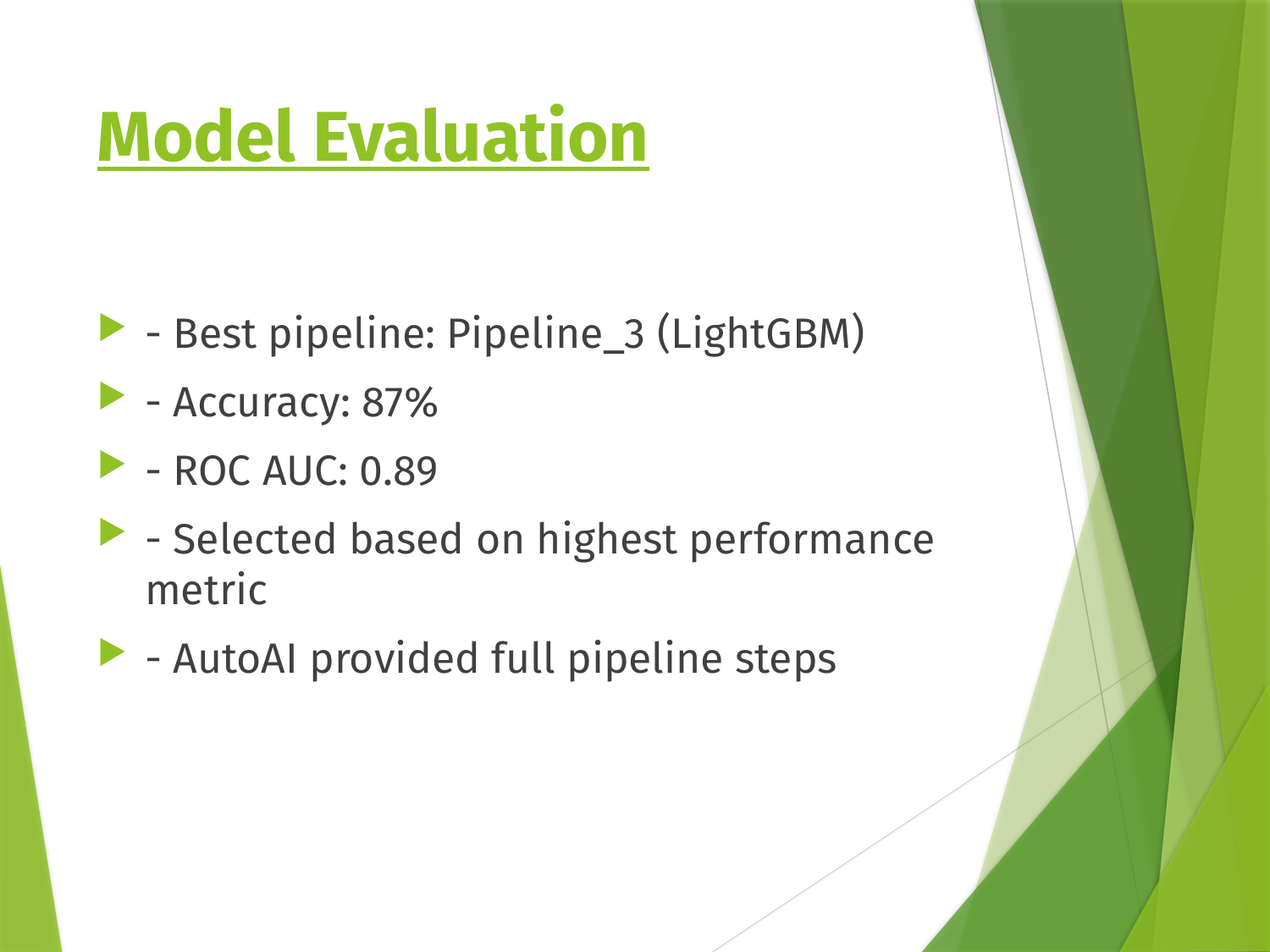

# Model Evaluation
- Best pipeline: Pipeline_3 (LightGBM)
- Accuracy: 87%
- ROC AUC: 0.89
- Selected based on highest performance metric
- AutoAI provided full pipeline steps